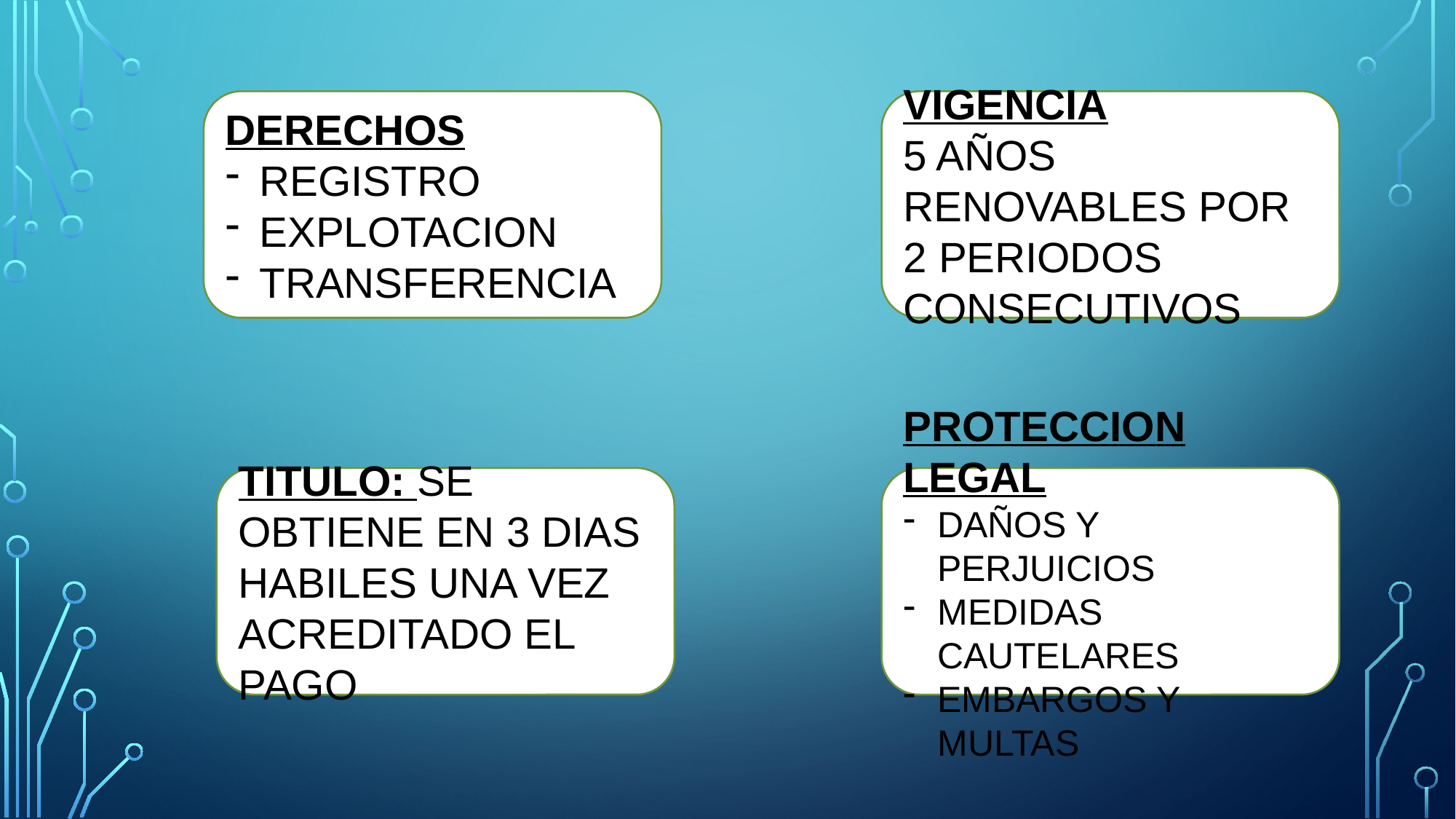

DERECHOS
REGISTRO
EXPLOTACION
TRANSFERENCIA
VIGENCIA
5 AÑOS RENOVABLES POR 2 PERIODOS CONSECUTIVOS
PROTECCION LEGAL
DAÑOS Y PERJUICIOS
MEDIDAS CAUTELARES
EMBARGOS Y MULTAS
TITULO: SE OBTIENE EN 3 DIAS HABILES UNA VEZ ACREDITADO EL PAGO